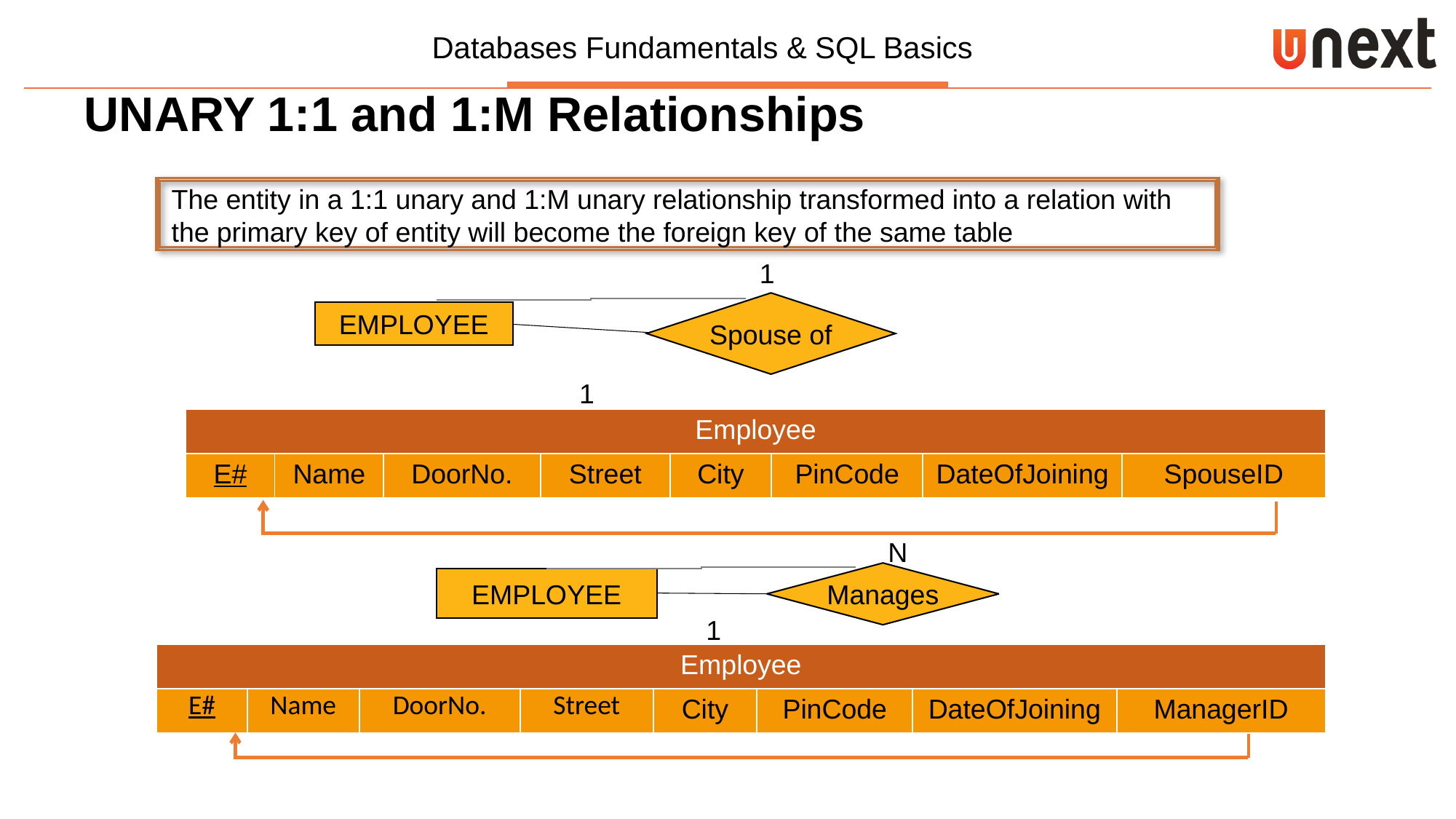

UNARY 1:1 and 1:M Relationships
The entity in a 1:1 unary and 1:M unary relationship transformed into a relation with the primary key of entity will become the foreign key of the same table

1
Spouse of
EMPLOYEE
1
| Employee |  |  |  |  |  |  |  |
| --- | --- | --- | --- | --- | --- | --- | --- |
| E# | Name | DoorNo. | Street | City | PinCode | DateOfJoining | SpouseID |
N
Manages
EMPLOYEE
1
| Employee |  |  |  |  |  |  |  |
| --- | --- | --- | --- | --- | --- | --- | --- |
| E# | Name | DoorNo. | Street | City | PinCode | DateOfJoining | ManagerID |